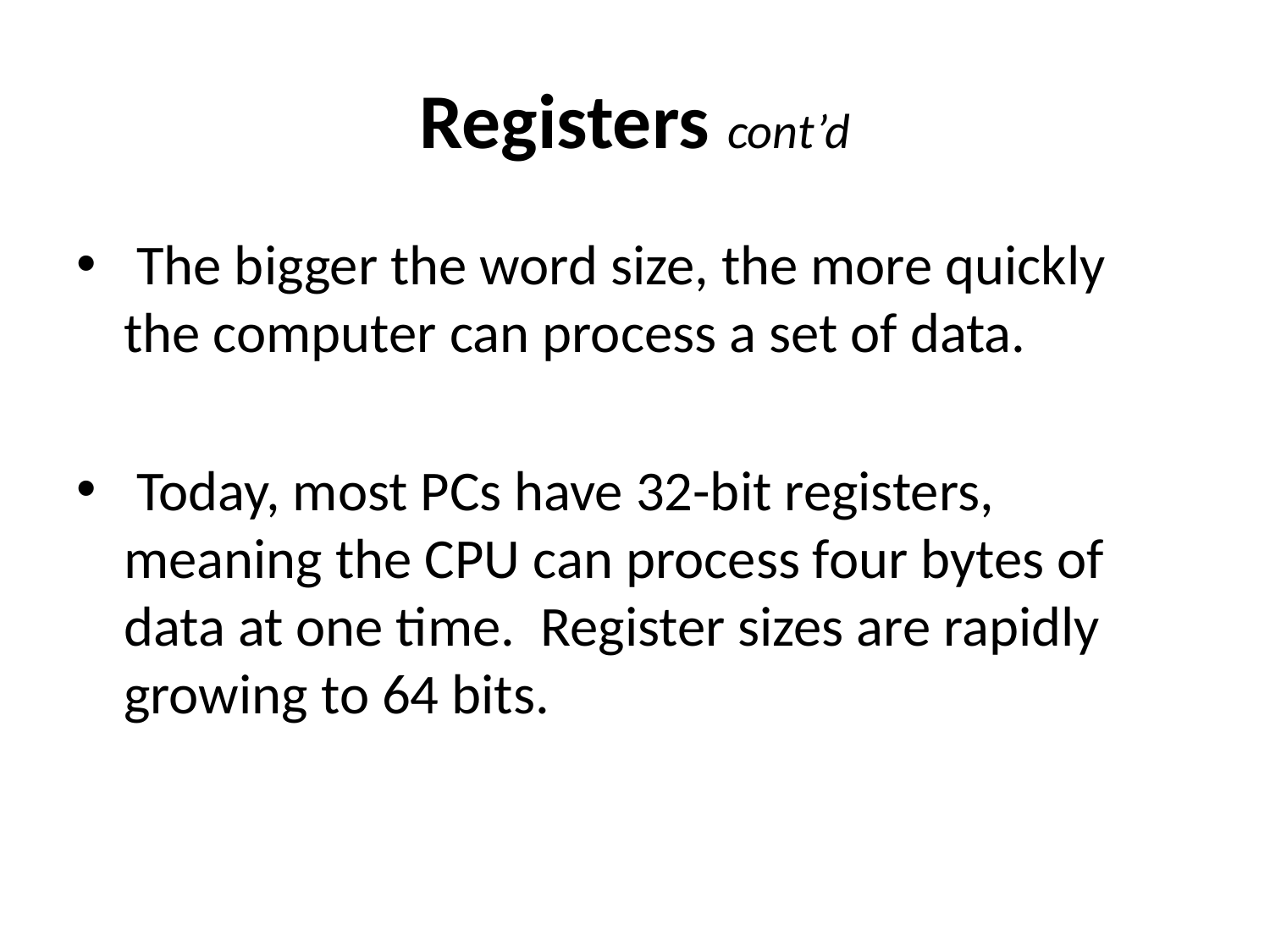

# Registers cont’d
 The bigger the word size, the more quickly the computer can process a set of data.

 Today, most PCs have 32-bit registers, meaning the CPU can process four bytes of data at one time.  Register sizes are rapidly growing to 64 bits.